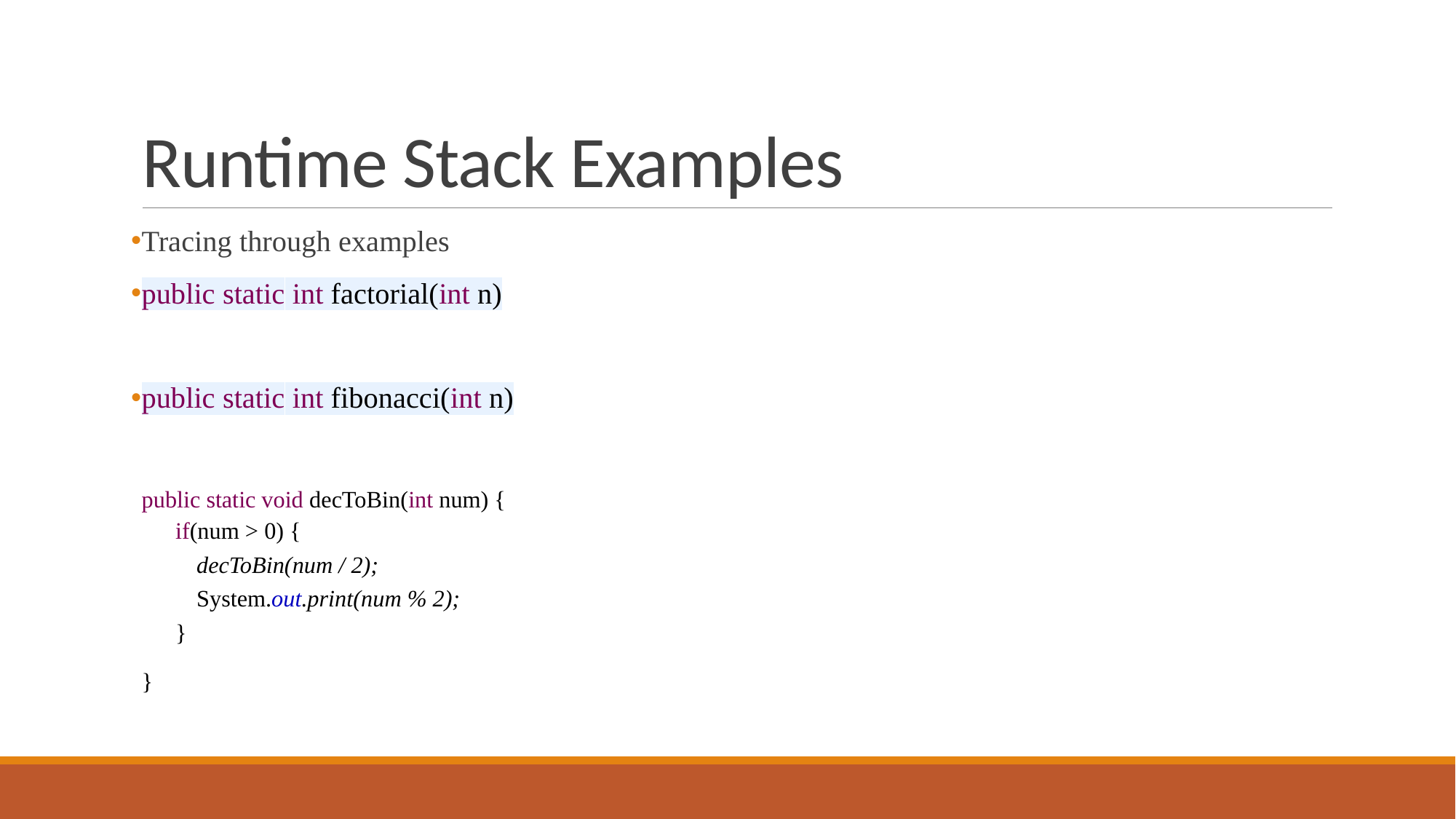

# Runtime Stack Examples
Tracing through examples
public static int factorial(int n)

public static int fibonacci(int n)

public static void decToBin(int num) {
if(num > 0) {
decToBin(num / 2);
System.out.print(num % 2);
}
}